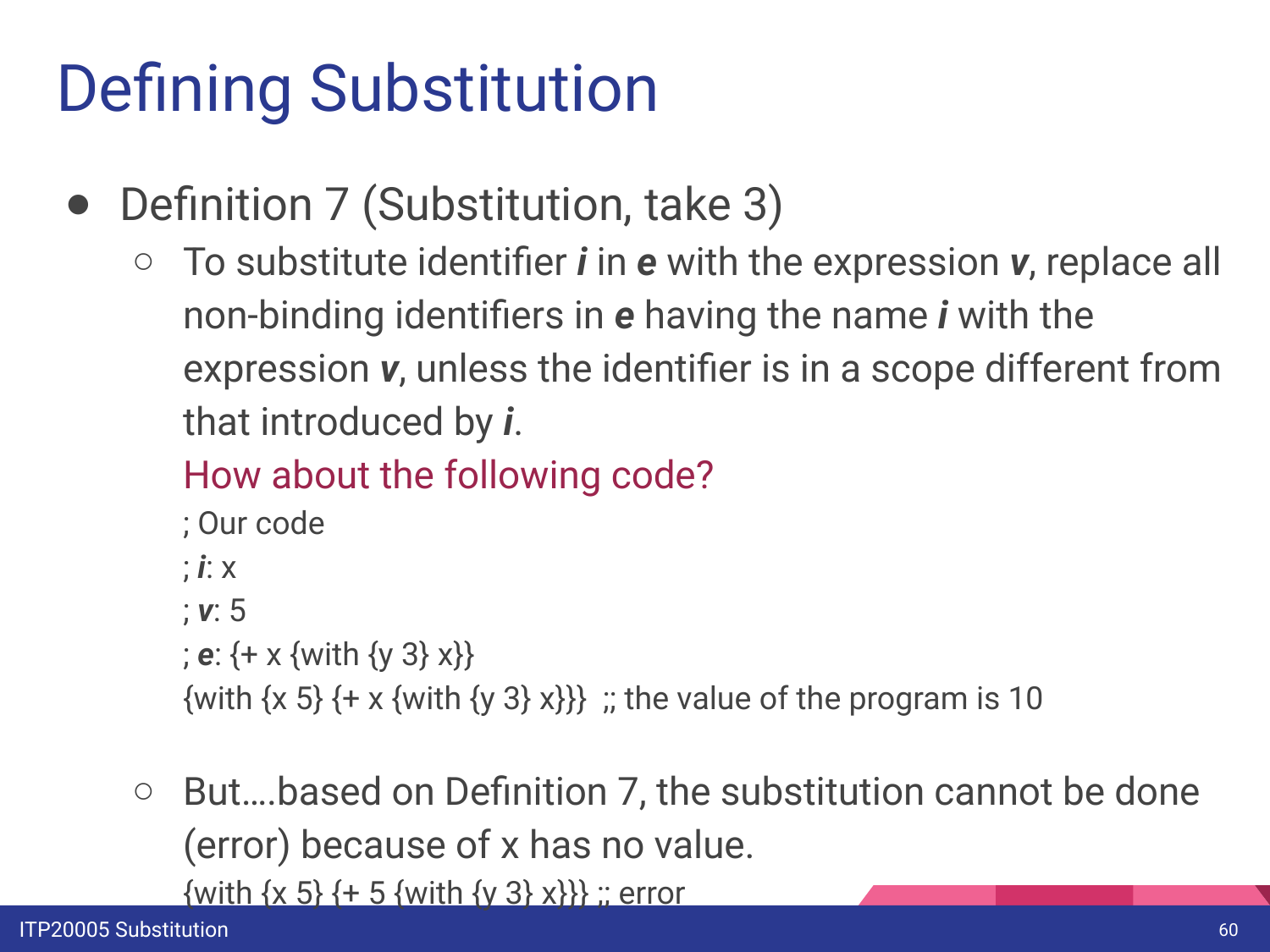

# Defining Substitution
Definition 7 (Substitution, take 3)
To substitute identifier i in e with the expression v, replace all non-binding identifiers in e having the name i with the expression v, unless the identifier is in a scope different from that introduced by i.
How about the following code?
; Our code
; i: x
; v: 5
; e: {+ x {with {y 3} x}}
{with {x 5} {+ x {with {y 3} x}}}  ;; the value of the program is 10
But….based on Definition 7, the substitution cannot be done (error) because of x has no value.
{with {x 5} {+ 5 {with {y 3} x}}} ;; error
60